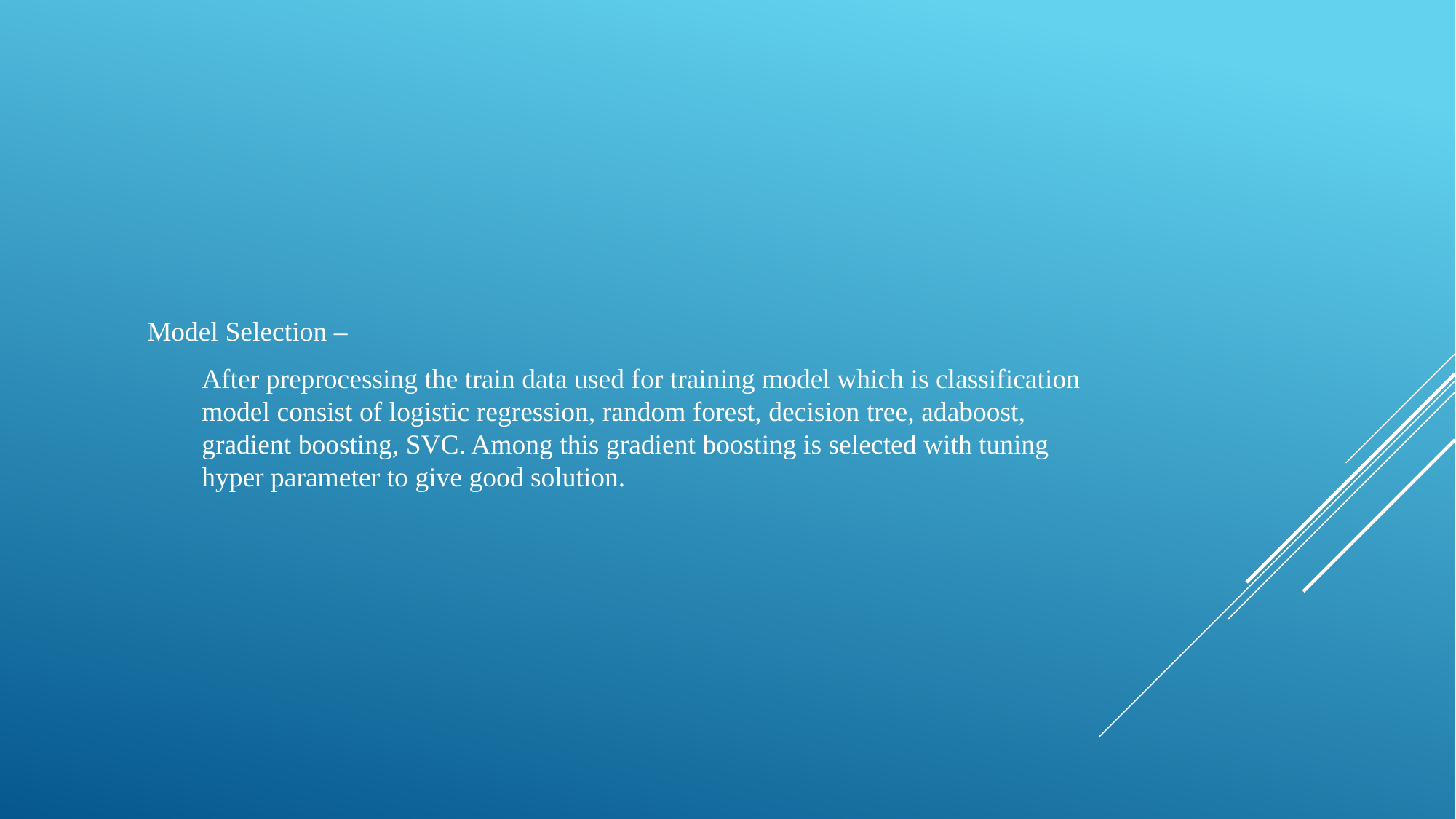

Model Selection –
After preprocessing the train data used for training model which is classification model consist of logistic regression, random forest, decision tree, adaboost, gradient boosting, SVC. Among this gradient boosting is selected with tuning hyper parameter to give good solution.